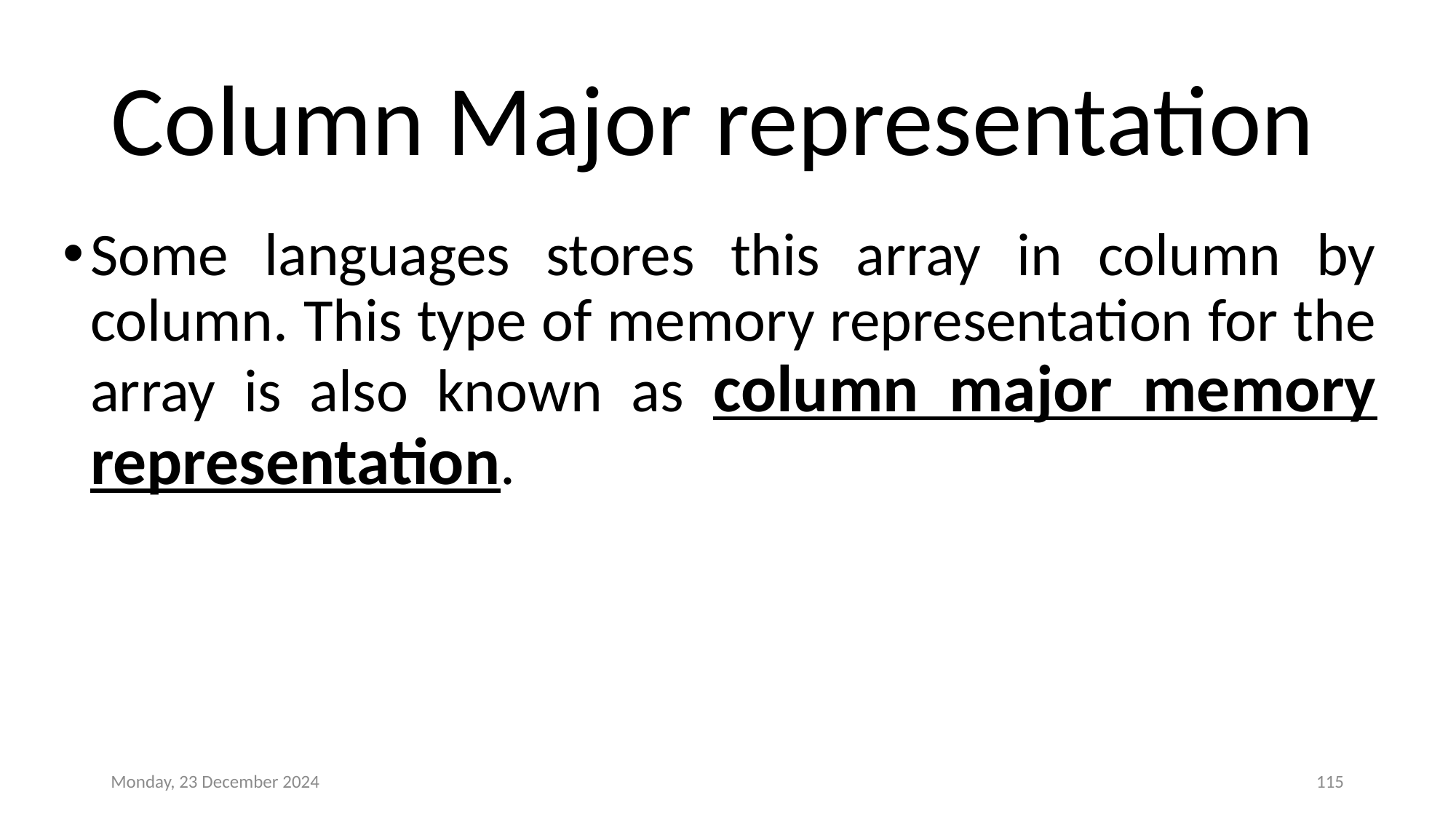

# Column Major representation
Some languages stores this array in column by column. This type of memory representation for the array is also known as column major memory representation.
Monday, 23 December 2024
115